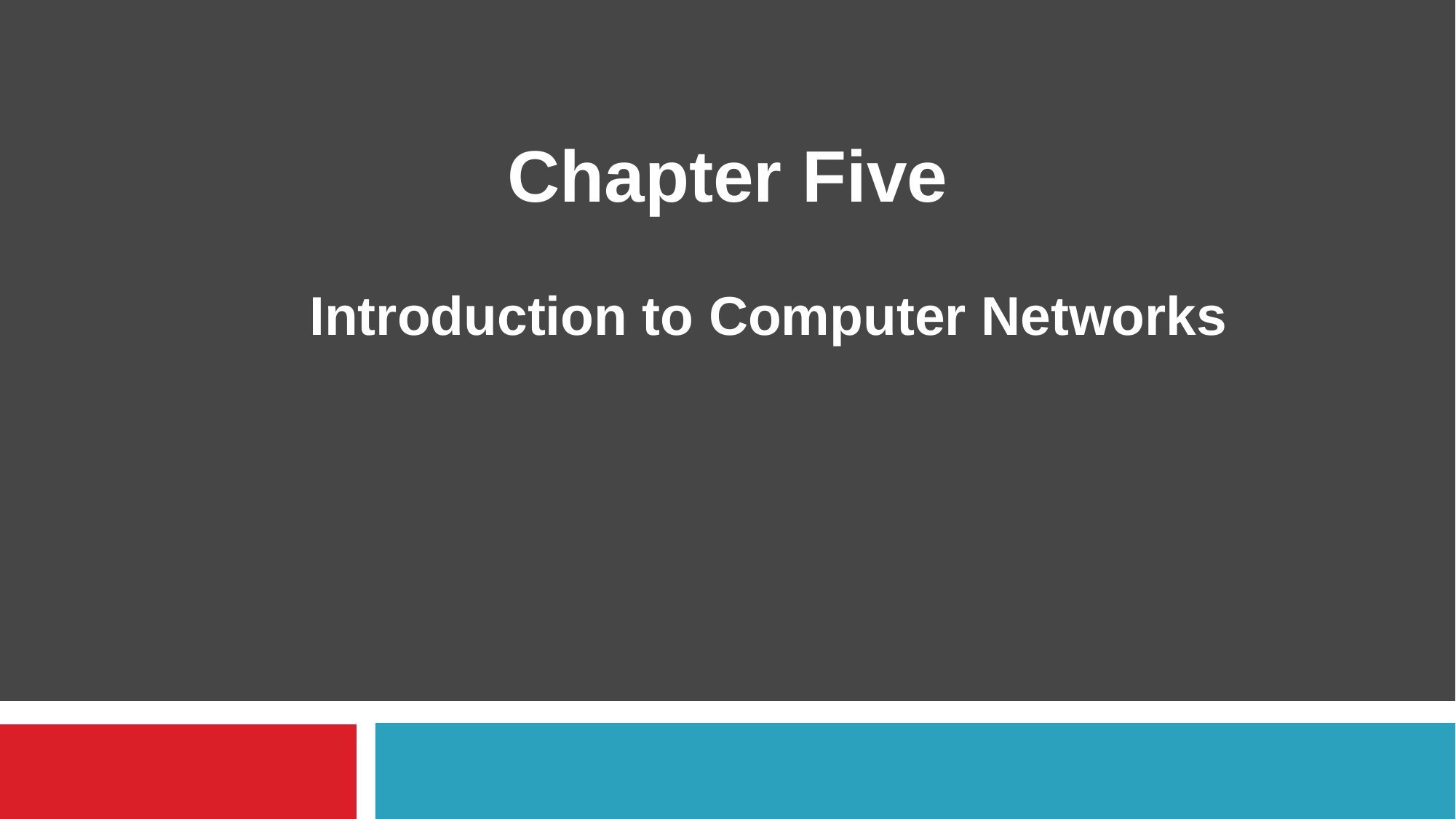

Chapter Five
Introduction to Computer Networks

1